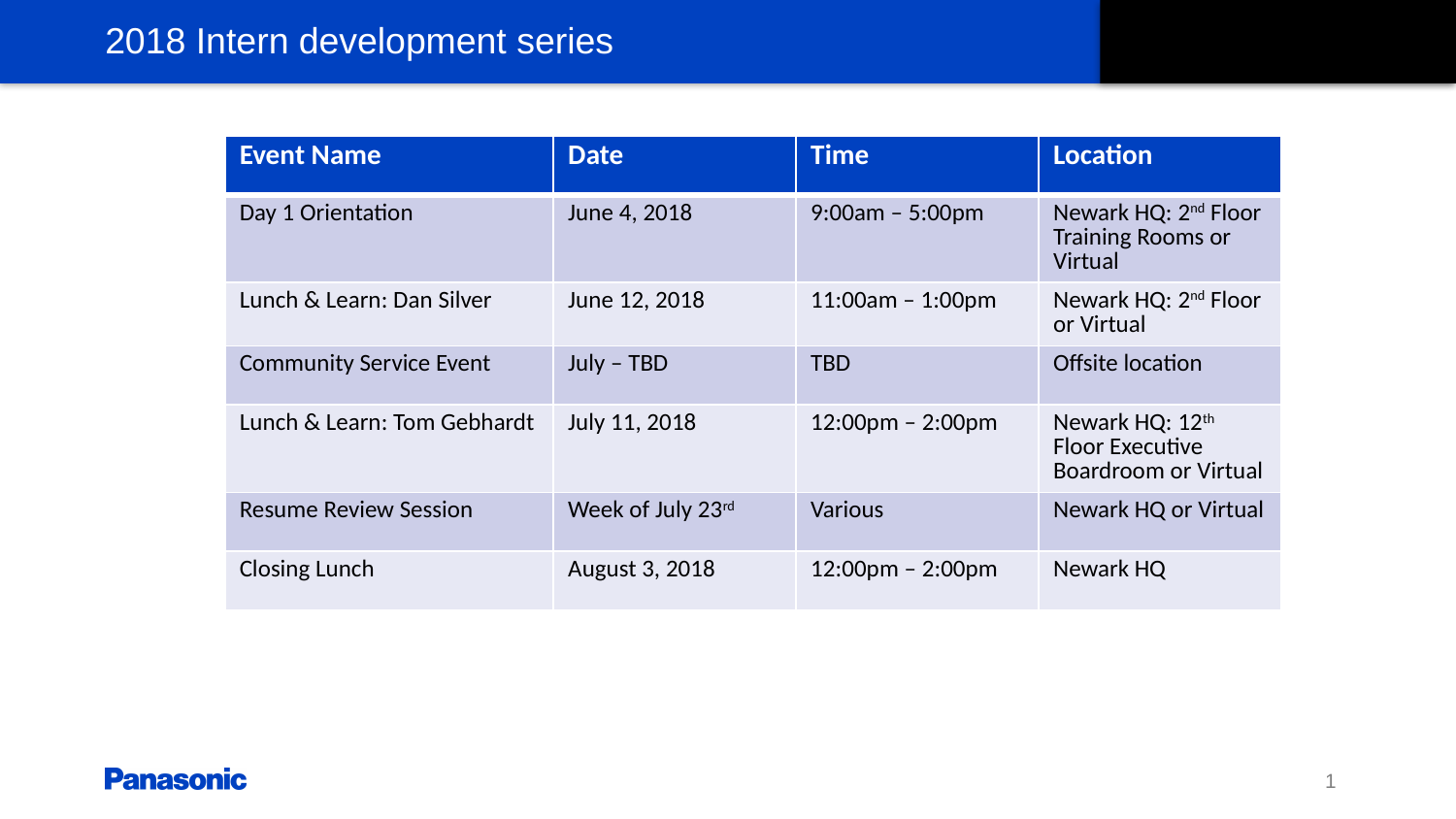

# 2018 Intern development series
| Event Name | Date | Time | Location |
| --- | --- | --- | --- |
| Day 1 Orientation | June 4, 2018 | 9:00am – 5:00pm | Newark HQ: 2nd Floor Training Rooms or Virtual |
| Lunch & Learn: Dan Silver | June 12, 2018 | 11:00am – 1:00pm | Newark HQ: 2nd Floor or Virtual |
| Community Service Event | July – TBD | TBD | Offsite location |
| Lunch & Learn: Tom Gebhardt | July 11, 2018 | 12:00pm – 2:00pm | Newark HQ: 12th Floor Executive Boardroom or Virtual |
| Resume Review Session | Week of July 23rd | Various | Newark HQ or Virtual |
| Closing Lunch | August 3, 2018 | 12:00pm – 2:00pm | Newark HQ |
1